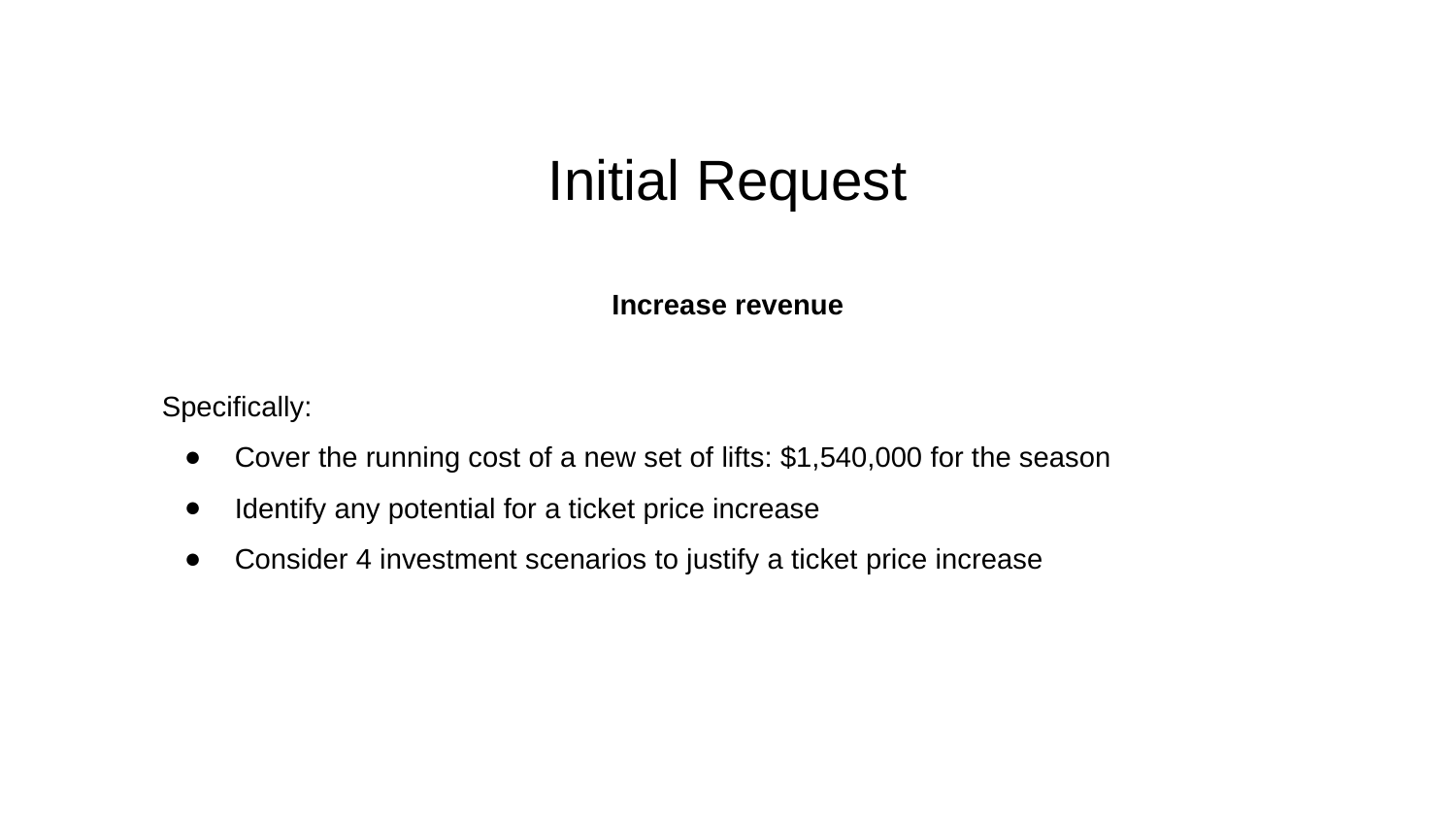

# Initial Request
Increase revenue

Specifically:
Cover the running cost of a new set of lifts: $1,540,000 for the season
Identify any potential for a ticket price increase
Consider 4 investment scenarios to justify a ticket price increase